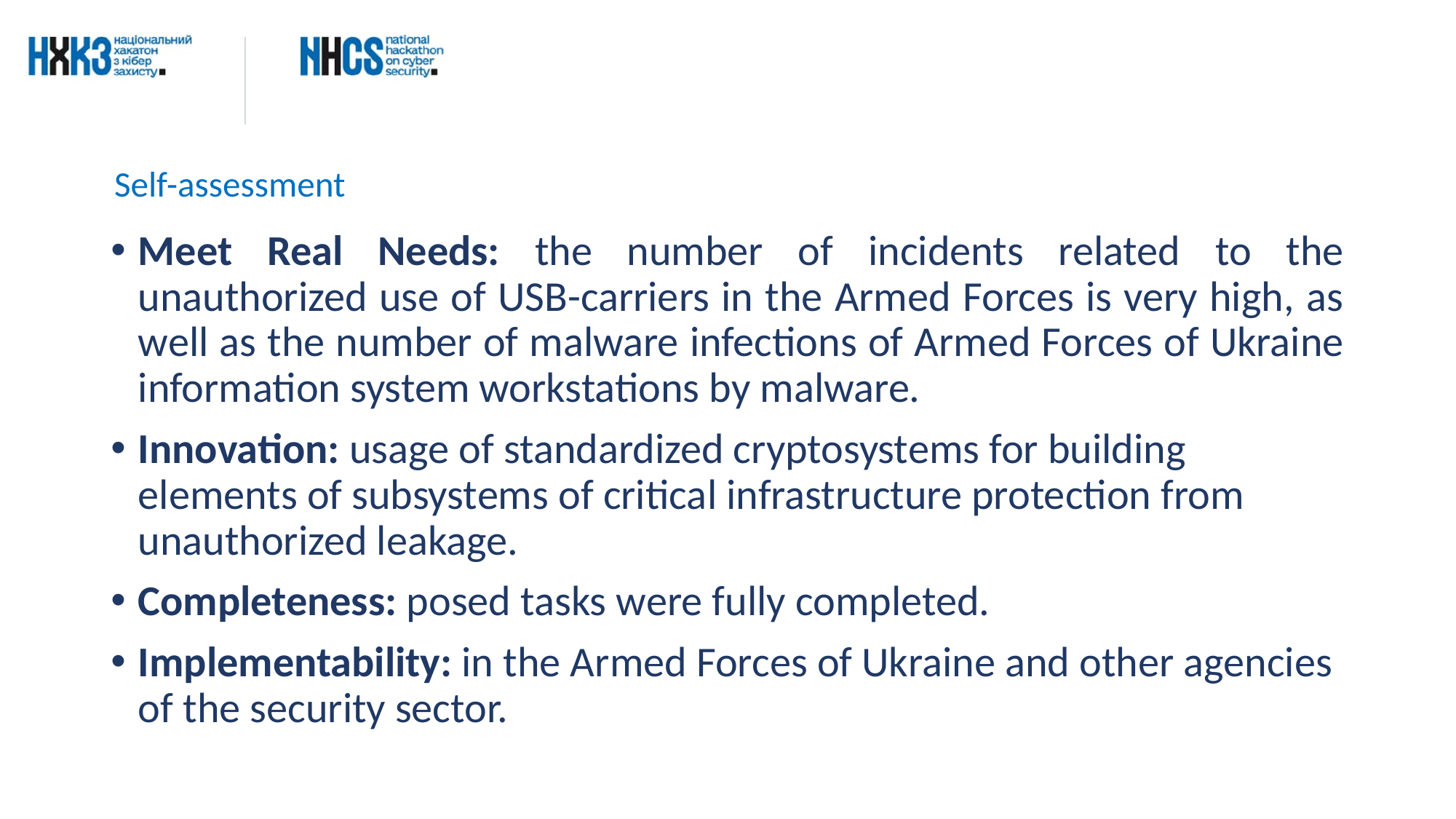

# Self-assessment
Meet Real Needs: the number of incidents related to the unauthorized use of USB-carriers in the Armed Forces is very high, as well as the number of malware infections of Armed Forces of Ukraine information system workstations by malware.
Innovation: usage of standardized cryptosystems for building elements of subsystems of critical infrastructure protection from unauthorized leakage.
Completeness: posed tasks were fully completed.
Implementability: in the Armed Forces of Ukraine and other agencies of the security sector.